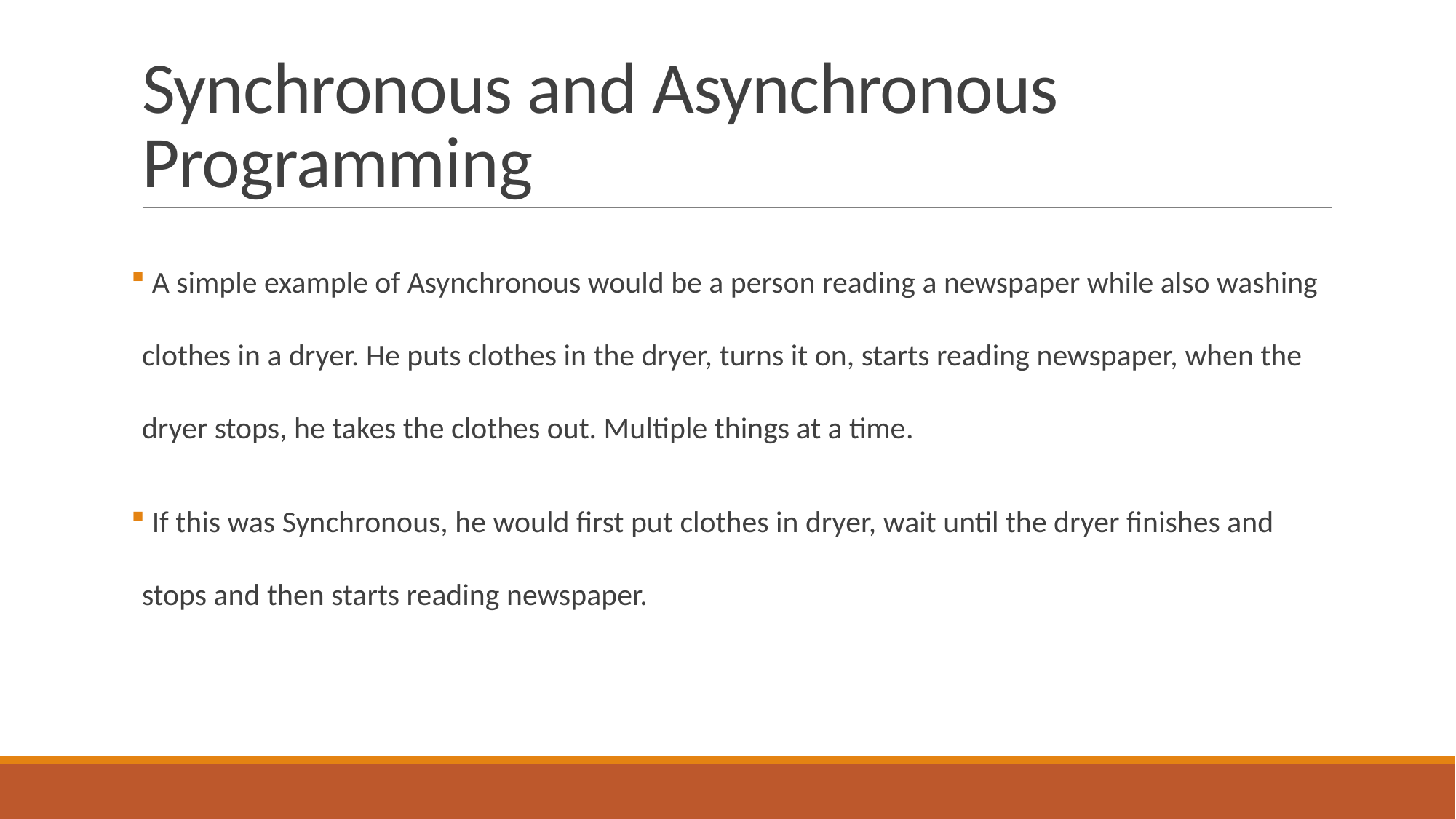

# Synchronous and Asynchronous Programming
 A simple example of Asynchronous would be a person reading a newspaper while also washing clothes in a dryer. He puts clothes in the dryer, turns it on, starts reading newspaper, when the dryer stops, he takes the clothes out. Multiple things at a time.
 If this was Synchronous, he would first put clothes in dryer, wait until the dryer finishes and stops and then starts reading newspaper.